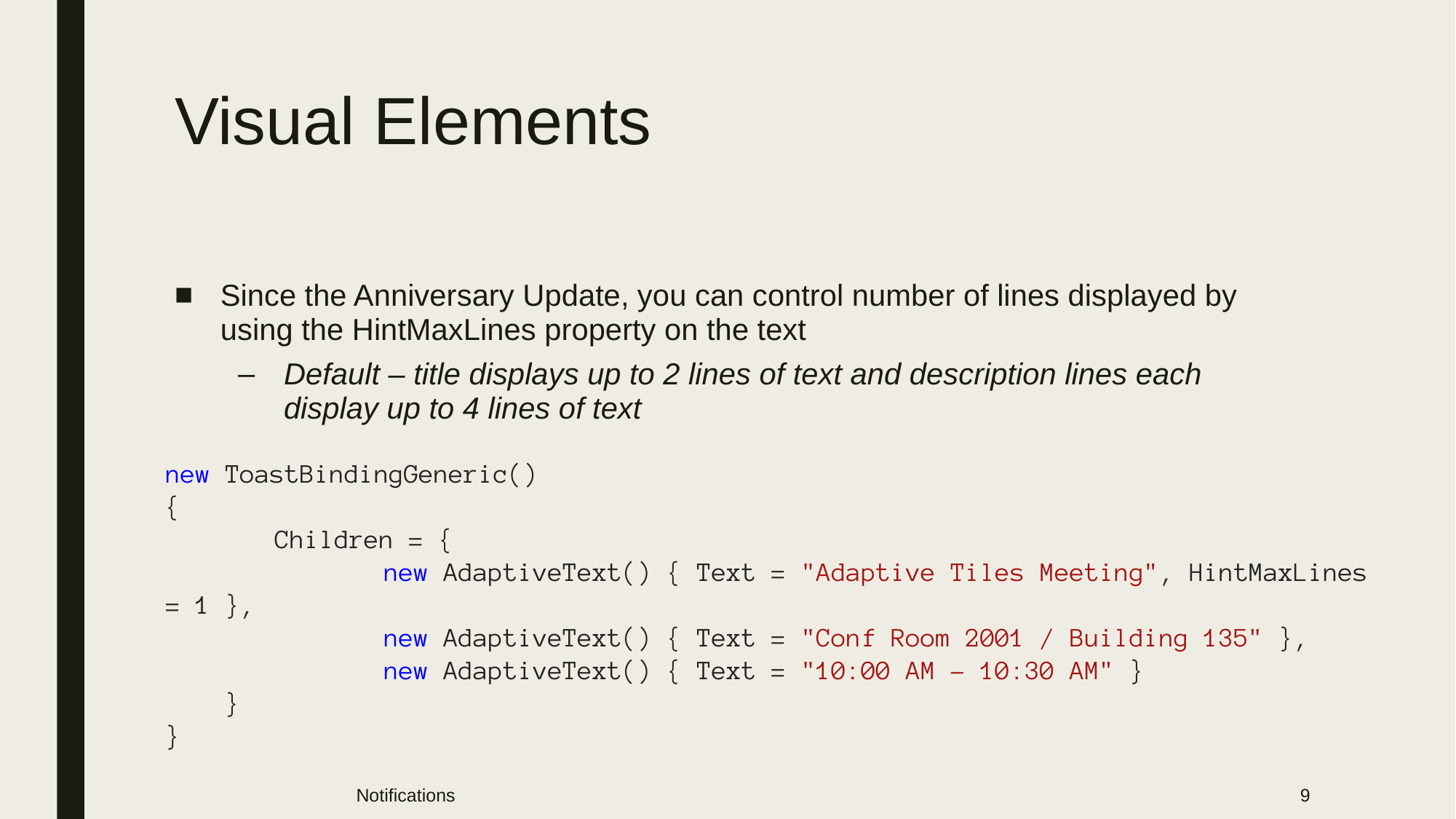

# Visual Elements
Since the Anniversary Update, you can control number of lines displayed by using the HintMaxLines property on the text
Default – title displays up to 2 lines of text and description lines each display up to 4 lines of text
new ToastBindingGeneric()
{
	Children = {
		new AdaptiveText() { Text = "Adaptive Tiles Meeting", HintMaxLines = 1 },
		new AdaptiveText() { Text = "Conf Room 2001 / Building 135" },
		new AdaptiveText() { Text = "10:00 AM - 10:30 AM" }
    }
}
Notifications
9